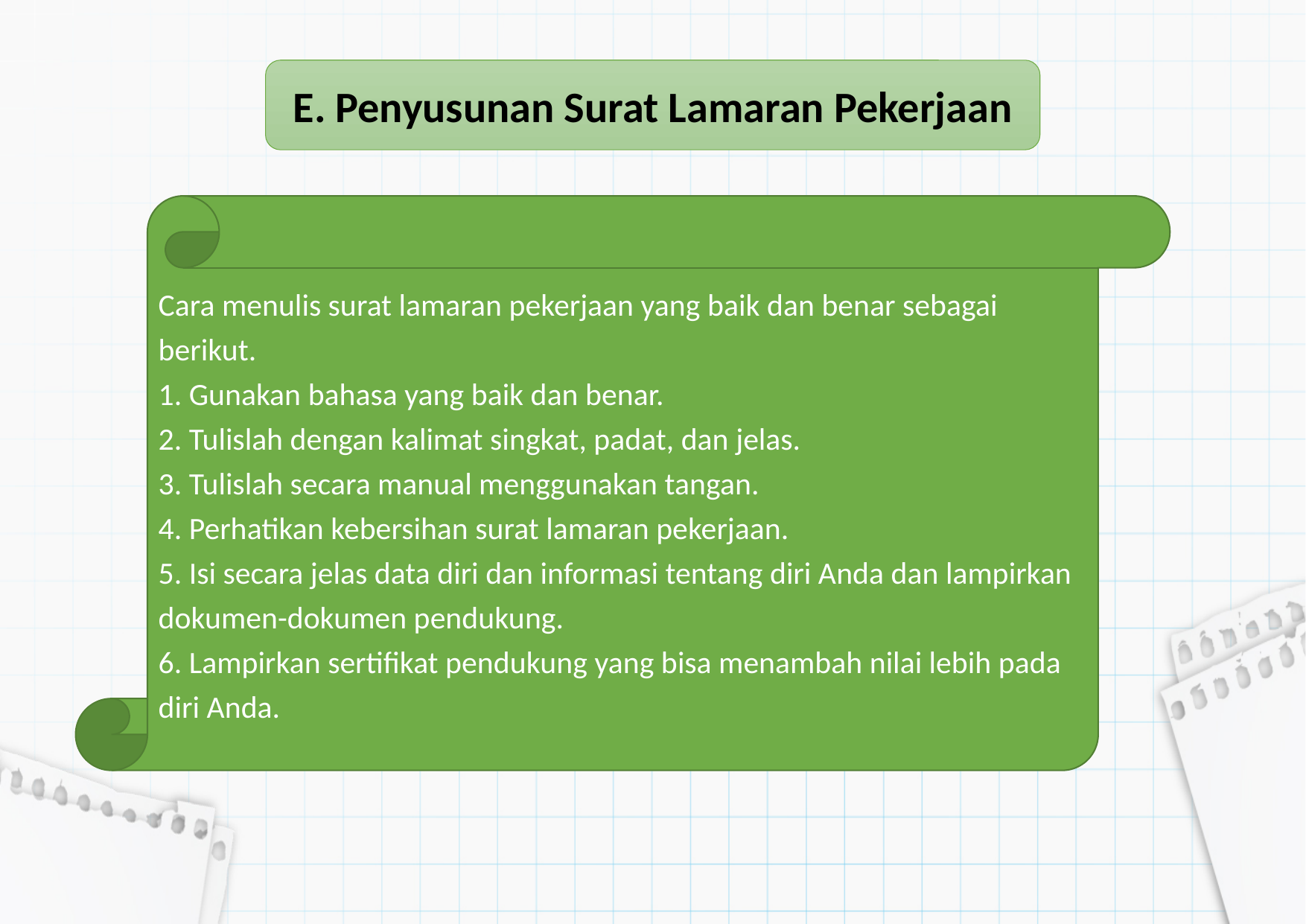

E. Penyusunan Surat Lamaran Pekerjaan
Cara menulis surat lamaran pekerjaan yang baik dan benar sebagai berikut.
1. Gunakan bahasa yang baik dan benar.
2. Tulislah dengan kalimat singkat, padat, dan jelas.
3. Tulislah secara manual menggunakan tangan.
4. Perhatikan kebersihan surat lamaran pekerjaan.
5. Isi secara jelas data diri dan informasi tentang diri Anda dan lampirkan dokumen-dokumen pendukung.
6. Lampirkan sertifikat pendukung yang bisa menambah nilai lebih pada diri Anda.